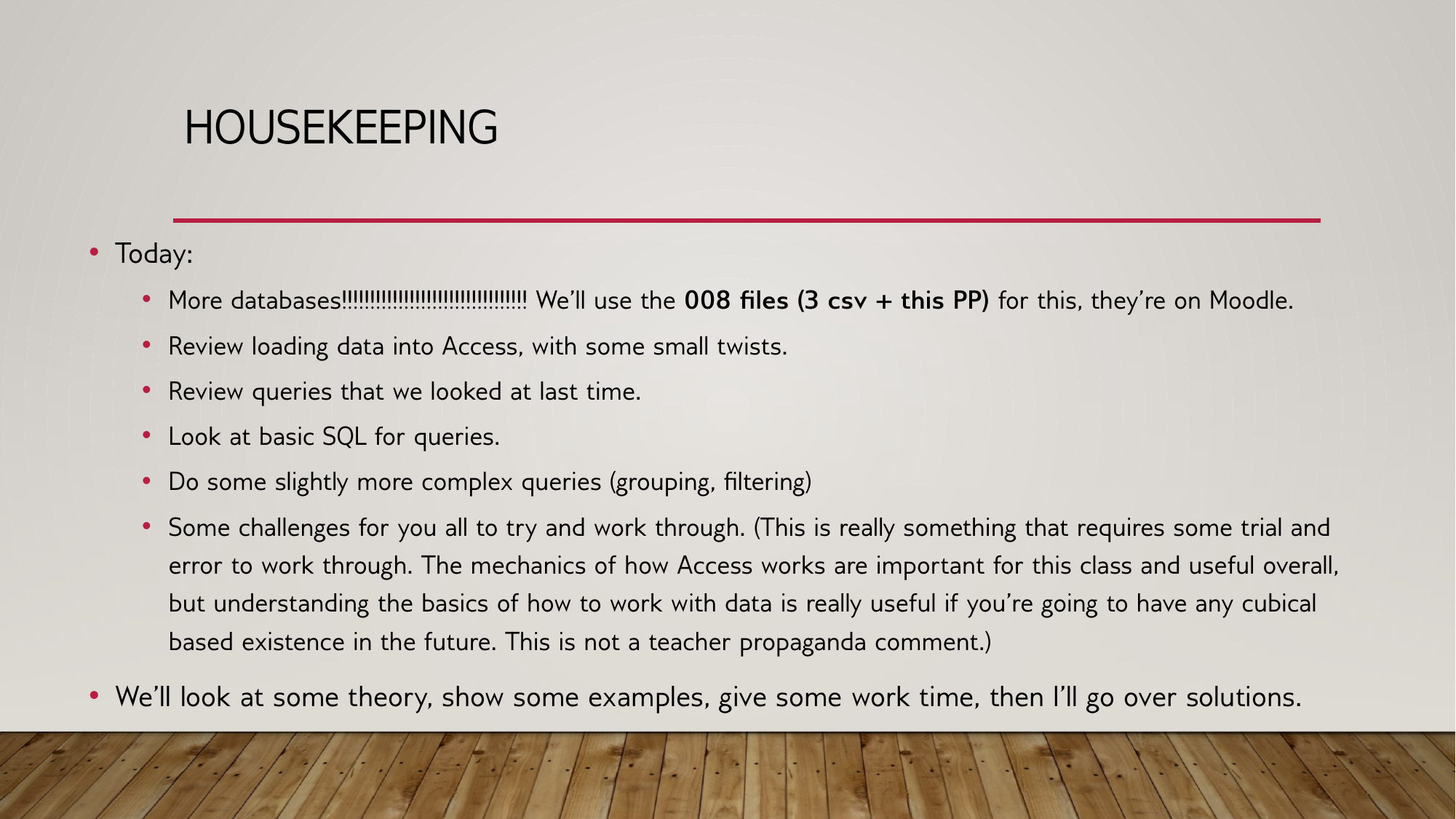

# Housekeeping
Today:
More databases!!!!!!!!!!!!!!!!!!!!!!!!!!!!!!!!! We’ll use the 008 files (3 csv + this PP) for this, they’re on Moodle.
Review loading data into Access, with some small twists.
Review queries that we looked at last time.
Look at basic SQL for queries.
Do some slightly more complex queries (grouping, filtering)
Some challenges for you all to try and work through. (This is really something that requires some trial and error to work through. The mechanics of how Access works are important for this class and useful overall, but understanding the basics of how to work with data is really useful if you’re going to have any cubical based existence in the future. This is not a teacher propaganda comment.)
We’ll look at some theory, show some examples, give some work time, then I’ll go over solutions.